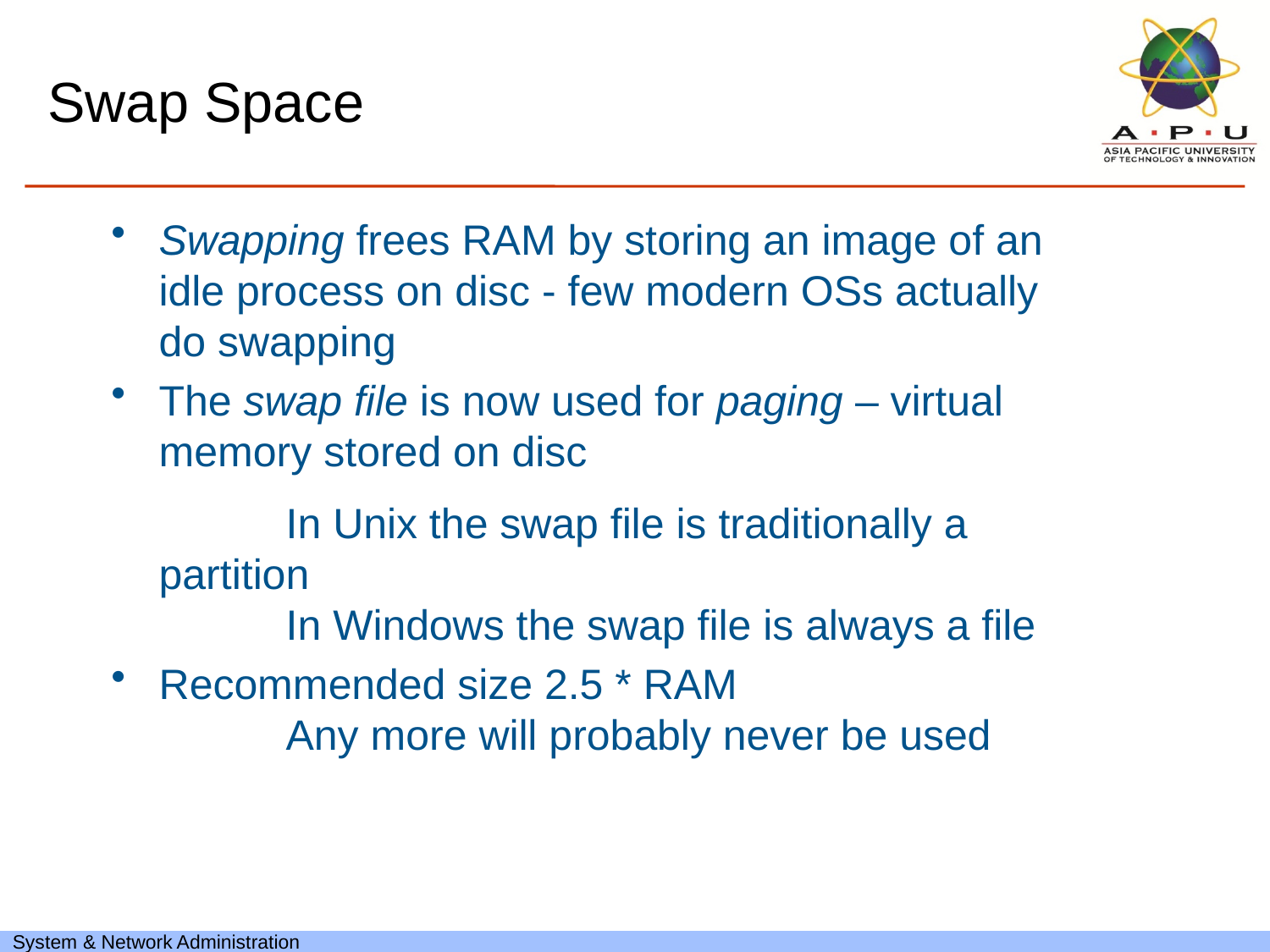

Swap Space
Swapping frees RAM by storing an image of an idle process on disc - few modern OSs actually do swapping
The swap file is now used for paging – virtual memory stored on disc
		In Unix the swap file is traditionally a partition
		In Windows the swap file is always a file
Recommended size 2.5 * RAM
		Any more will probably never be used